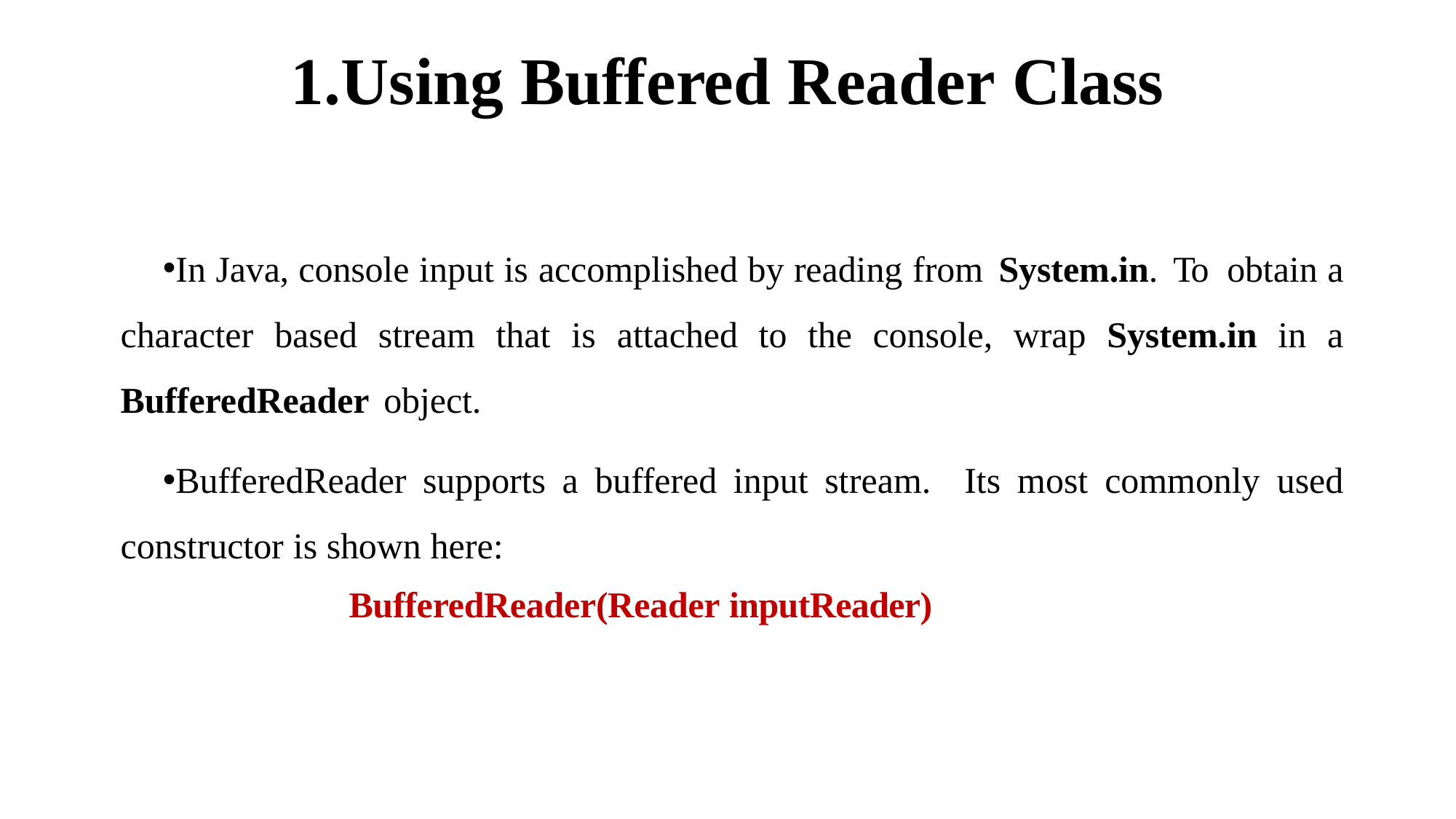

# 1.Using Buffered Reader Class
In Java, console input is accomplished by reading from System.in. To  obtain a character based stream that is attached to the console, wrap System.in in a BufferedReader object.
BufferedReader supports a buffered input stream.  Its most commonly used constructor is shown here:
                      BufferedReader(Reader inputReader)